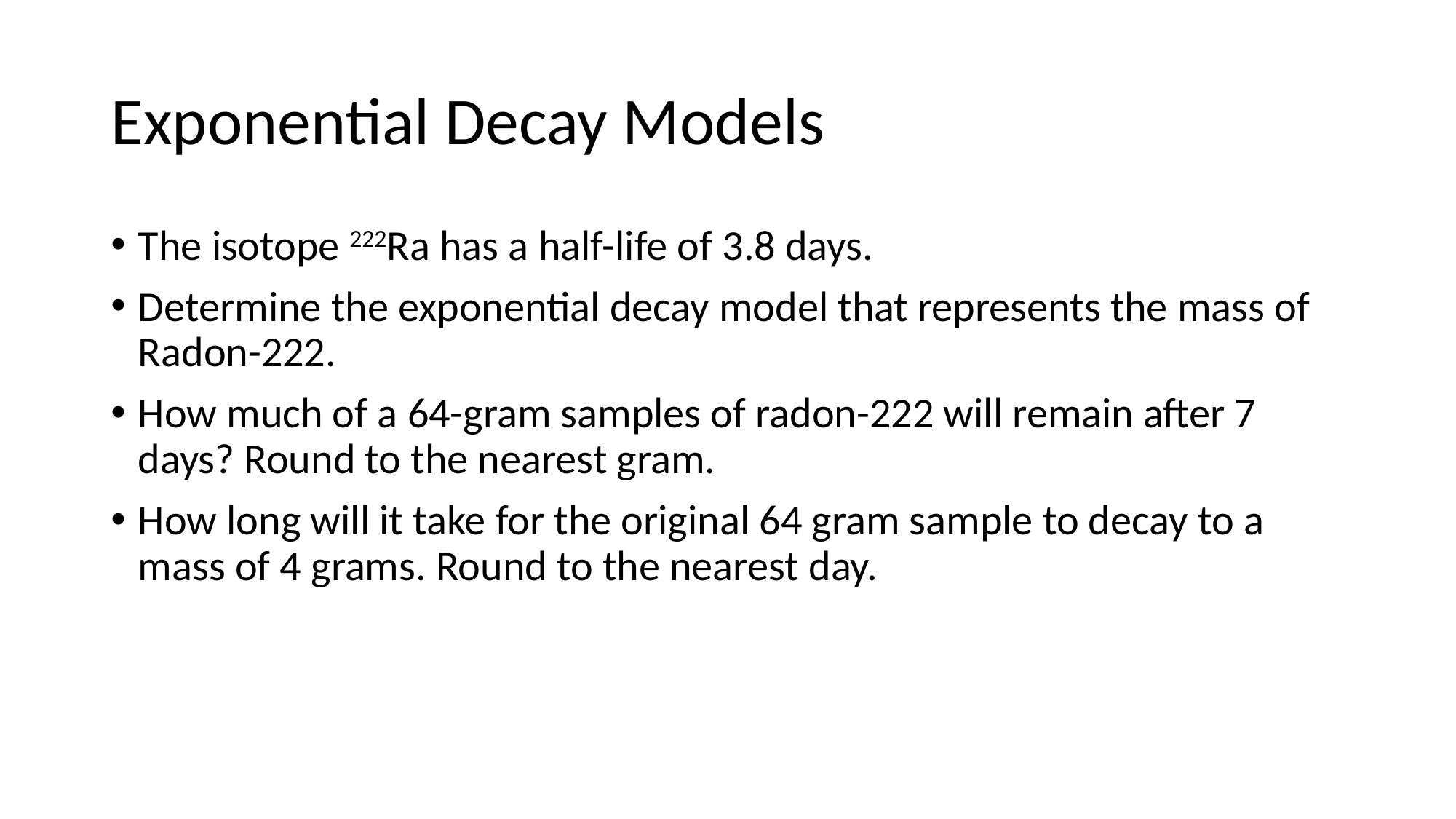

# Exponential Decay Models
The isotope 222Ra has a half-life of 3.8 days.
Determine the exponential decay model that represents the mass of Radon-222.
How much of a 64-gram samples of radon-222 will remain after 7 days? Round to the nearest gram.
How long will it take for the original 64 gram sample to decay to a mass of 4 grams. Round to the nearest day.